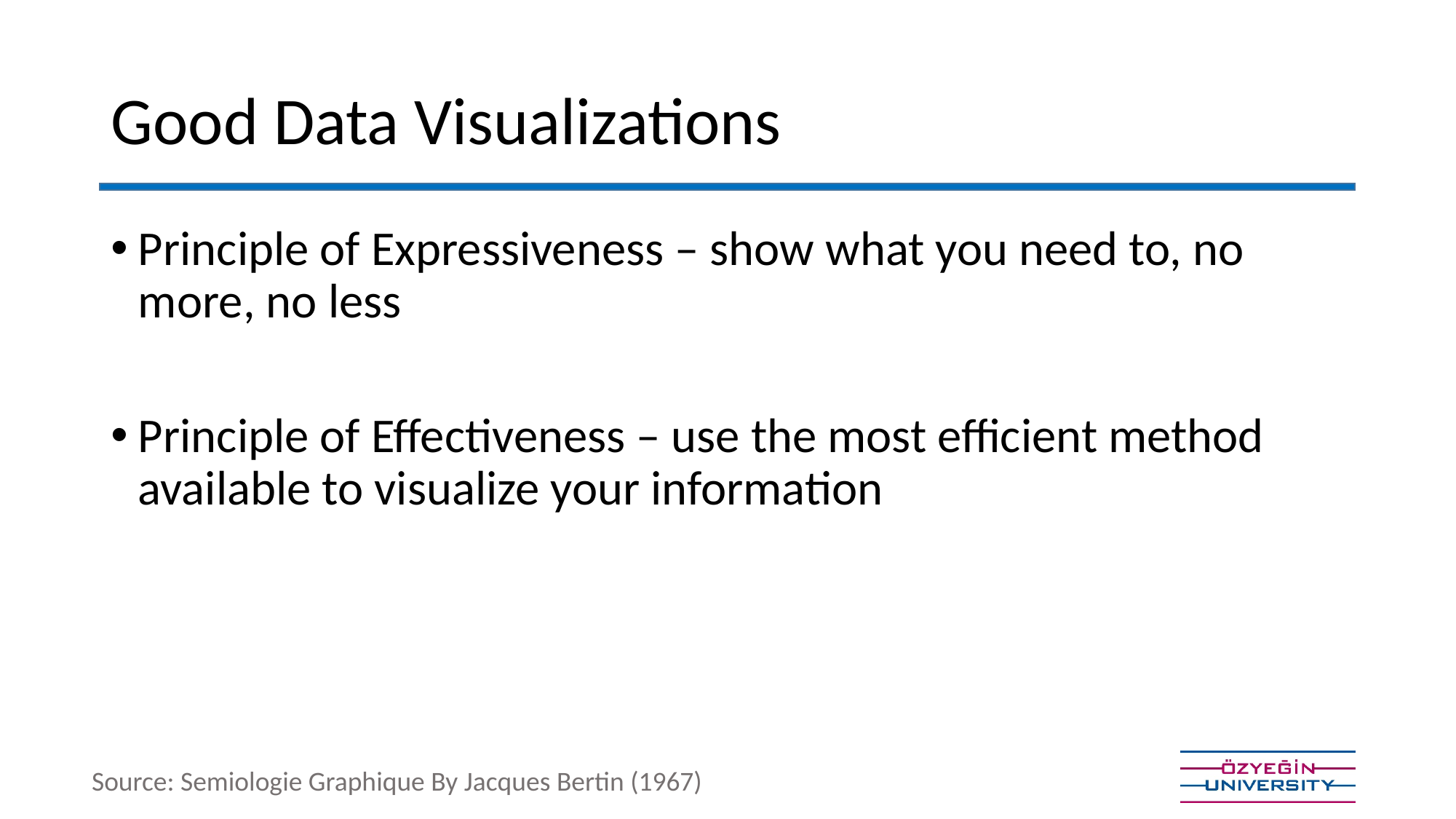

# Good Data Visualizations
Principle of Expressiveness – show what you need to, no more, no less

Principle of Effectiveness – use the most efficient method available to visualize your information

Source: Semiologie Graphique By Jacques Bertin (1967)